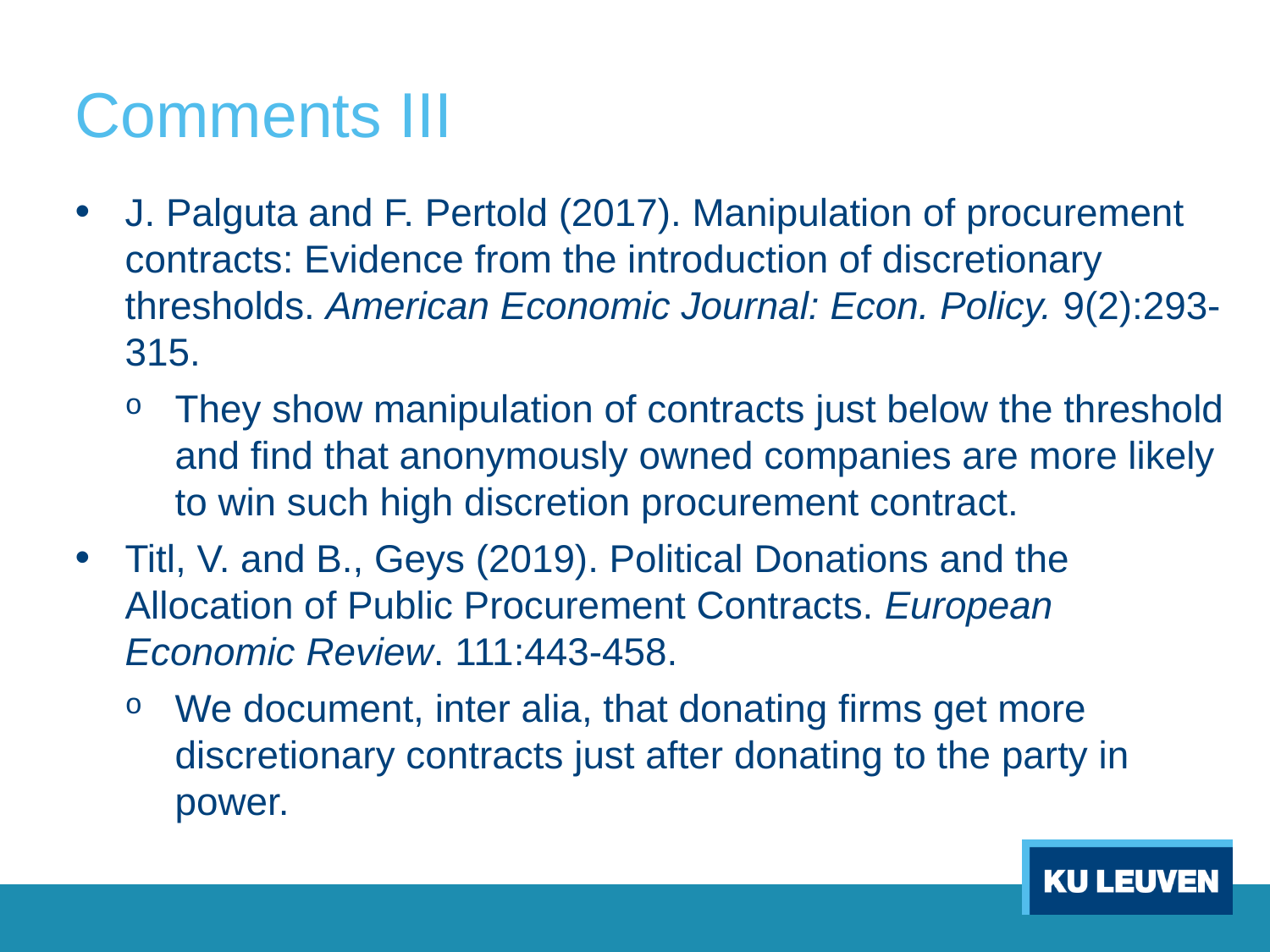

# Comments III
J. Palguta and F. Pertold (2017). Manipulation of procurement contracts: Evidence from the introduction of discretionary thresholds. American Economic Journal: Econ. Policy. 9(2):293-315.
They show manipulation of contracts just below the threshold and find that anonymously owned companies are more likely to win such high discretion procurement contract.
Titl, V. and B., Geys (2019). Political Donations and the Allocation of Public Procurement Contracts. European Economic Review. 111:443-458.
We document, inter alia, that donating firms get more discretionary contracts just after donating to the party in power.